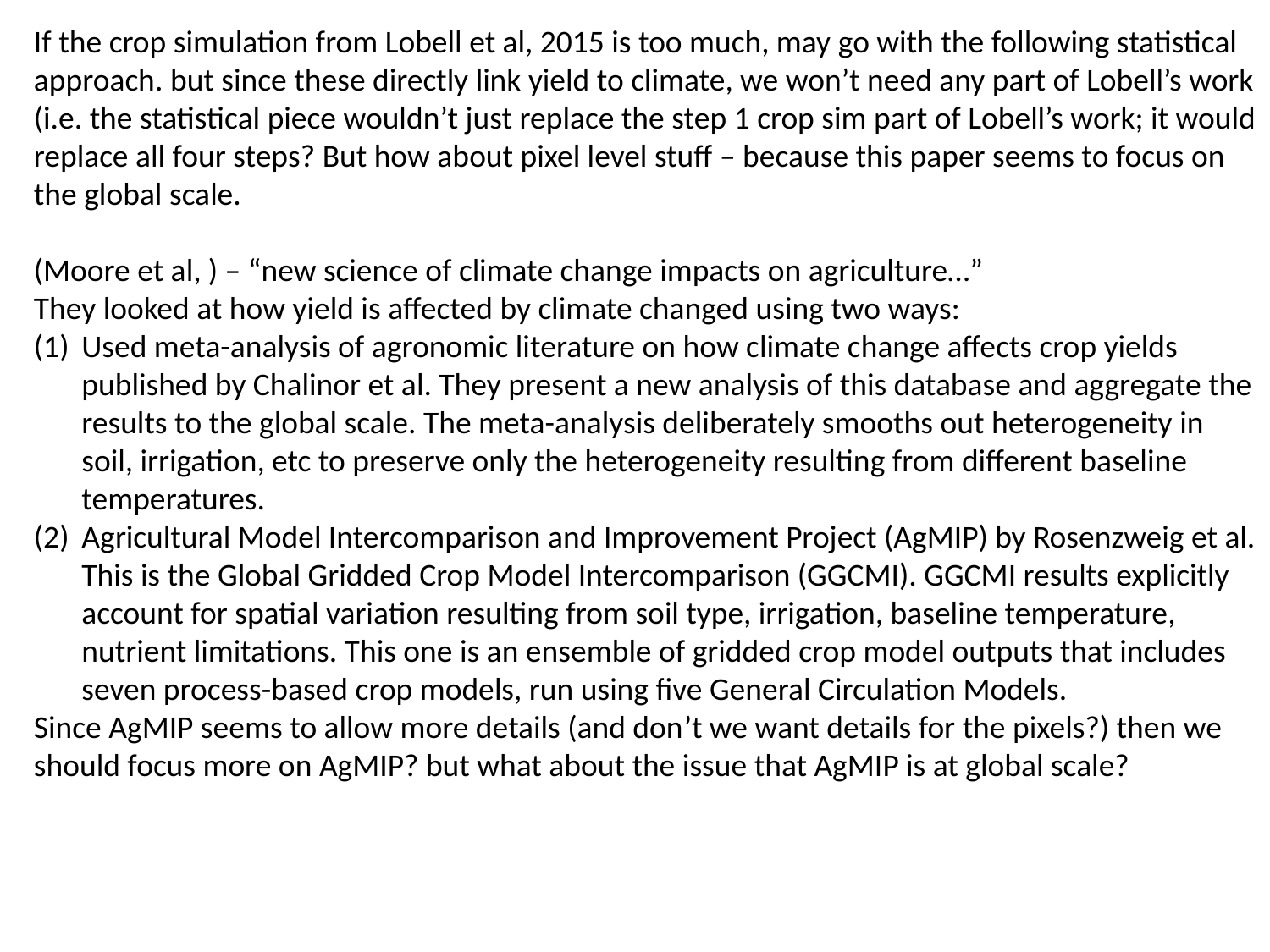

If the crop simulation from Lobell et al, 2015 is too much, may go with the following statistical approach. but since these directly link yield to climate, we won’t need any part of Lobell’s work (i.e. the statistical piece wouldn’t just replace the step 1 crop sim part of Lobell’s work; it would replace all four steps? But how about pixel level stuff – because this paper seems to focus on the global scale.

(Moore et al, ) – “new science of climate change impacts on agriculture…”
They looked at how yield is affected by climate changed using two ways:
Used meta-analysis of agronomic literature on how climate change affects crop yields published by Chalinor et al. They present a new analysis of this database and aggregate the results to the global scale. The meta-analysis deliberately smooths out heterogeneity in soil, irrigation, etc to preserve only the heterogeneity resulting from different baseline temperatures.
Agricultural Model Intercomparison and Improvement Project (AgMIP) by Rosenzweig et al. This is the Global Gridded Crop Model Intercomparison (GGCMI). GGCMI results explicitly account for spatial variation resulting from soil type, irrigation, baseline temperature, nutrient limitations. This one is an ensemble of gridded crop model outputs that includes seven process-based crop models, run using five General Circulation Models.
Since AgMIP seems to allow more details (and don’t we want details for the pixels?) then we should focus more on AgMIP? but what about the issue that AgMIP is at global scale?